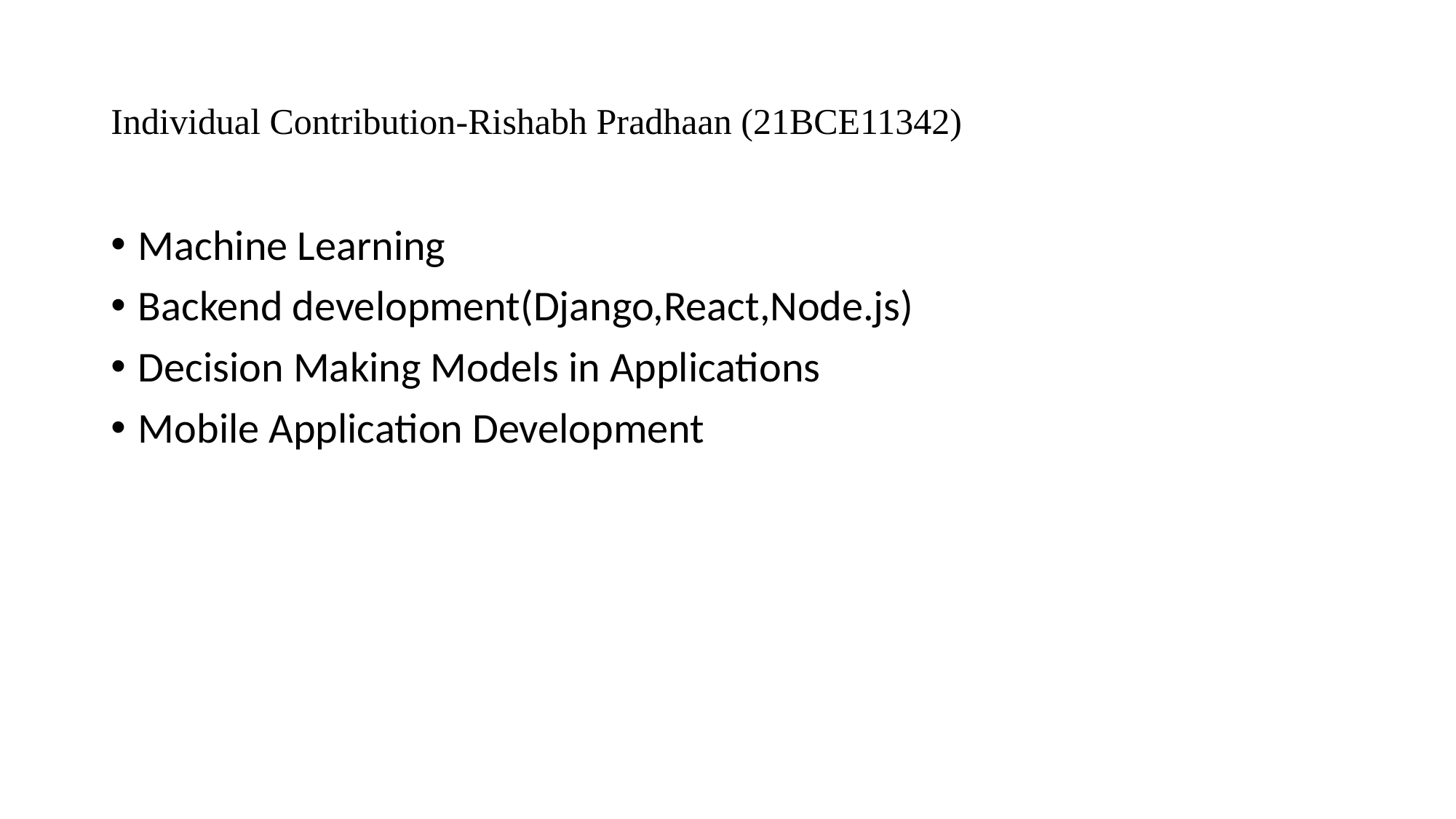

# Individual Contribution-Rishabh Pradhaan (21BCE11342)
Machine Learning
Backend development(Django,React,Node.js)
Decision Making Models in Applications
Mobile Application Development